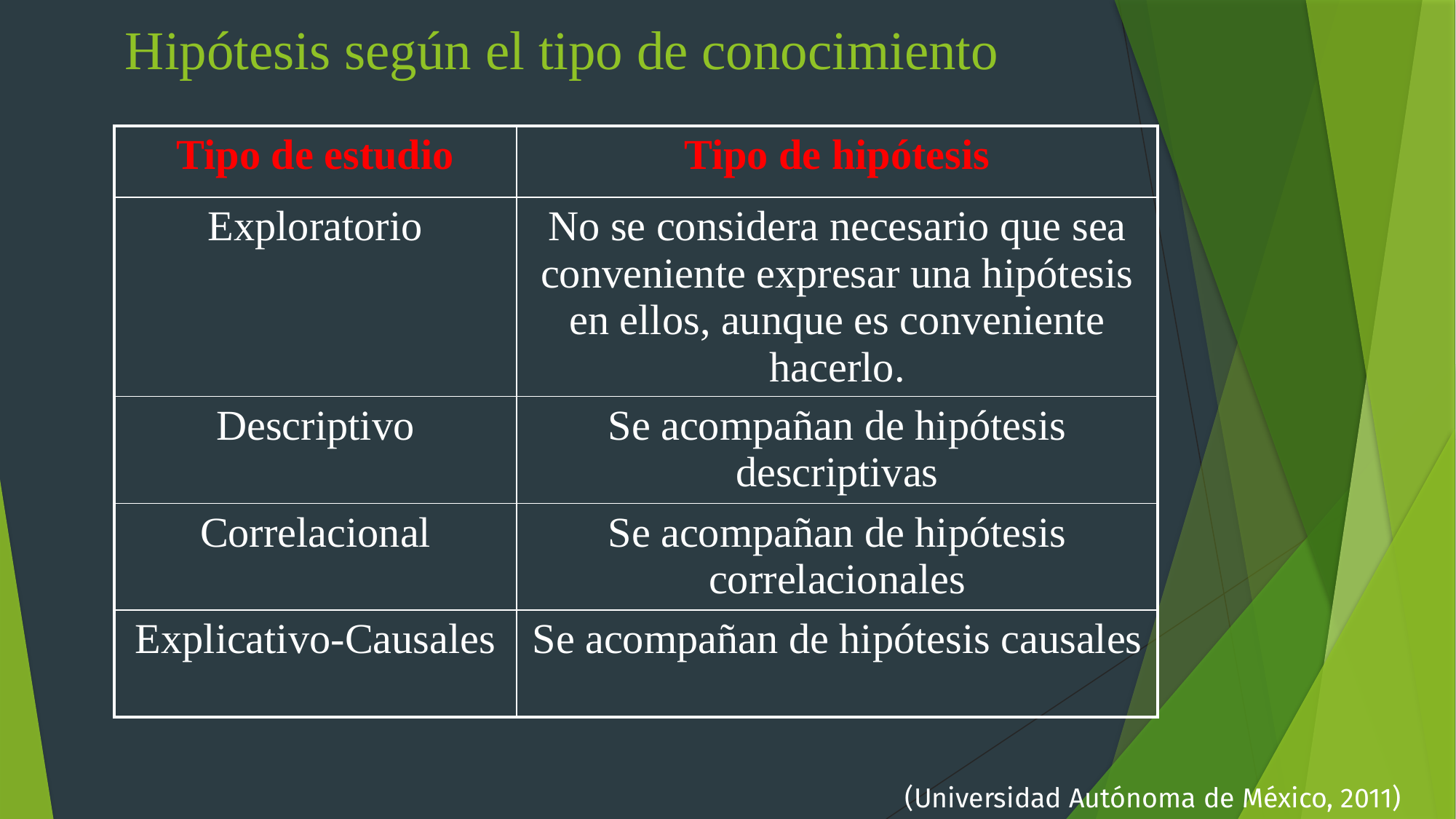

Hipótesis según el tipo de conocimiento
| Tipo de estudio | Tipo de hipótesis |
| --- | --- |
| Exploratorio | No se considera necesario que sea conveniente expresar una hipótesis en ellos, aunque es conveniente hacerlo. |
| Descriptivo | Se acompañan de hipótesis descriptivas |
| Correlacional | Se acompañan de hipótesis correlacionales |
| Explicativo-Causales | Se acompañan de hipótesis causales |
(Universidad Autónoma de México, 2011)